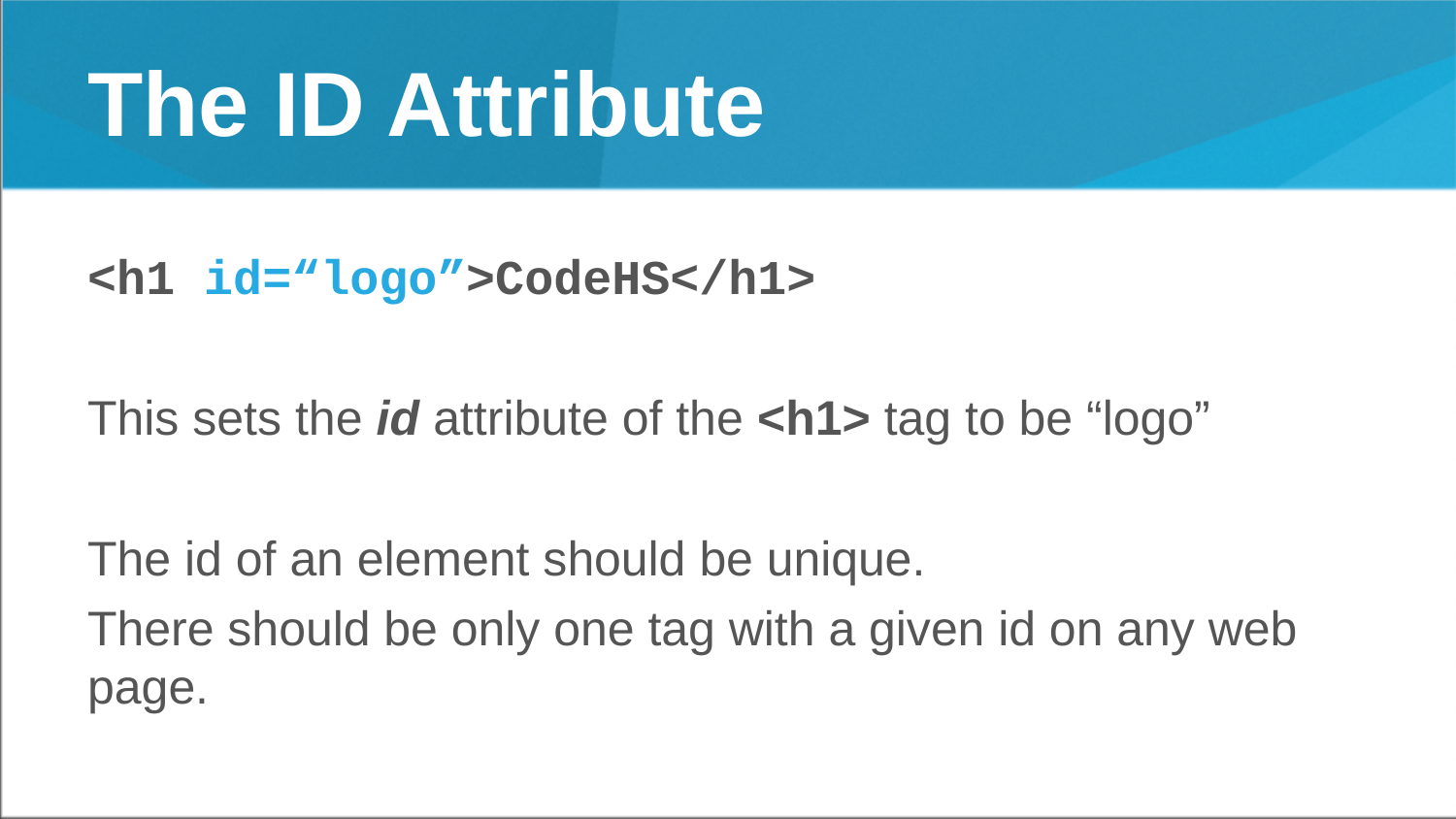

# The ID Attribute
<h1 id=“logo”>CodeHS</h1>

This sets the id attribute of the <h1> tag to be “logo”

The id of an element should be unique.
There should be only one tag with a given id on any web page.